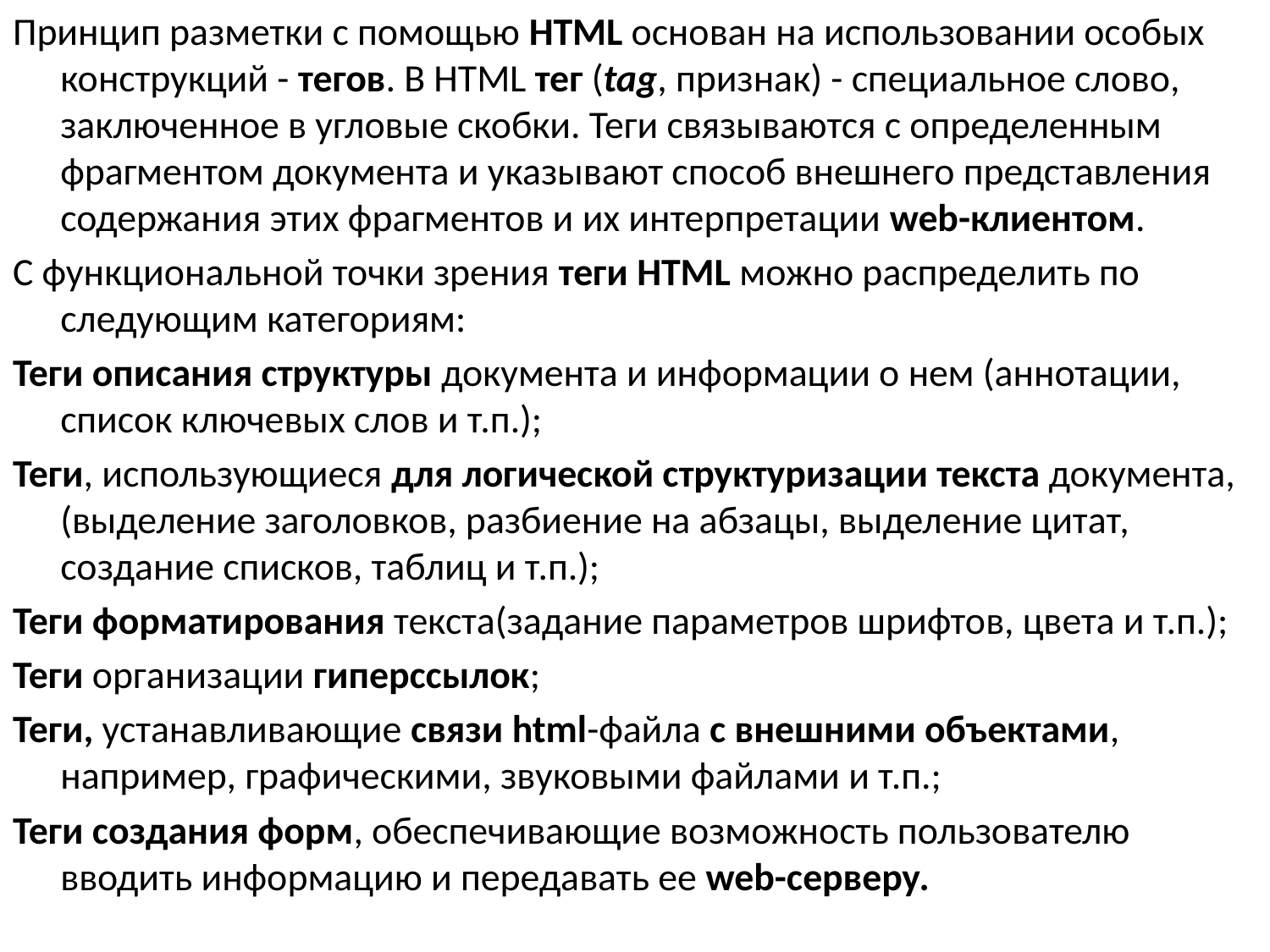

Принцип разметки с помощью HTML основан на использовании особых конструкций - тегов. В HTML тег (tag, признак) - специальное слово, заключенное в угловые скобки. Теги связываются с определенным фрагментом документа и указывают способ внешнего представления содержания этих фрагментов и их интерпретации web-клиентом.
С функциональной точки зрения теги HTML можно распределить по следующим категориям:
Теги описания структуры документа и информации о нем (аннотации, список ключевых слов и т.п.);
Теги, использующиеся для логической структуризации текста документа, (выделение заголовков, разбиение на абзацы, выделение цитат, создание списков, таблиц и т.п.);
Теги форматирования текста(задание параметров шрифтов, цвета и т.п.);
Теги организации гиперссылок;
Теги, устанавливающие связи html-файла с внешними объектами, например, графическими, звуковыми файлами и т.п.;
Теги создания форм, обеспечивающие возможность пользователю вводить информацию и передавать ее web-серверу.